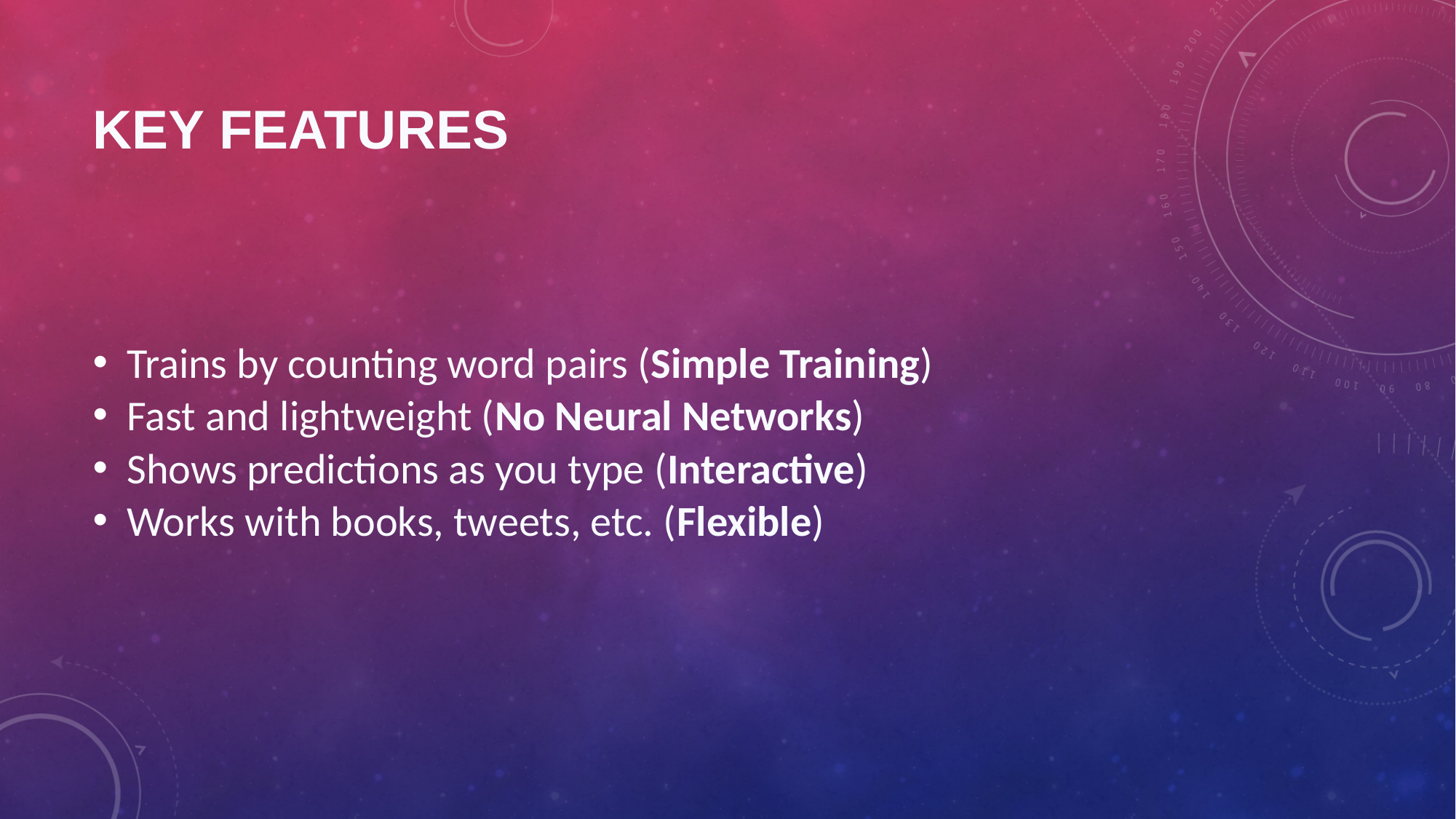

# Key Features
Trains by counting word pairs (Simple Training)
Fast and lightweight (No Neural Networks)
Shows predictions as you type (Interactive)
Works with books, tweets, etc. (Flexible)